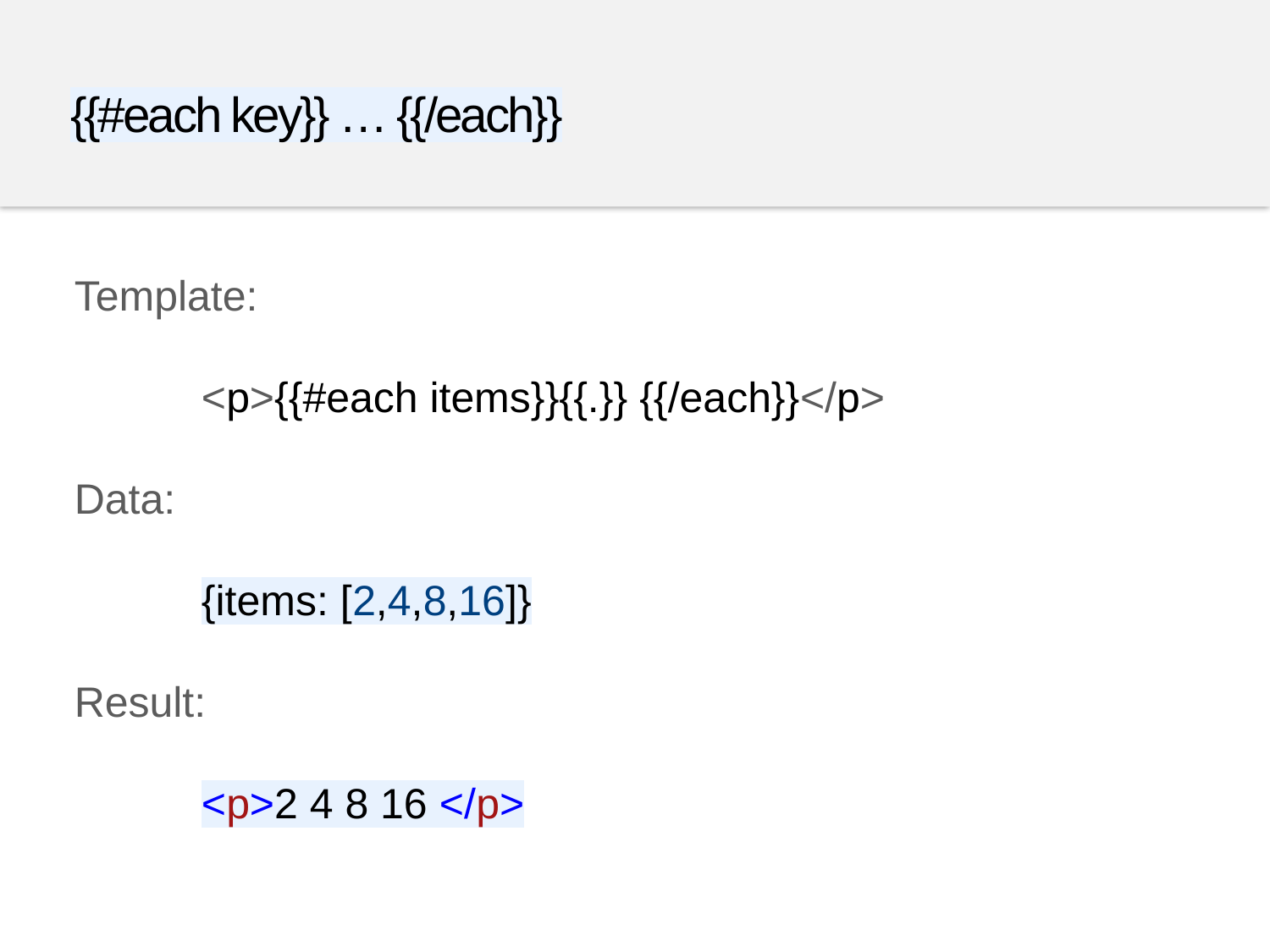

{{#each key}} … {{/each}}
Template:

	<p>{{#each items}}{{.}} {{/each}}</p>

Data:

	{items: [2,4,8,16]}

Result:

	<p>2 4 8 16 </p>